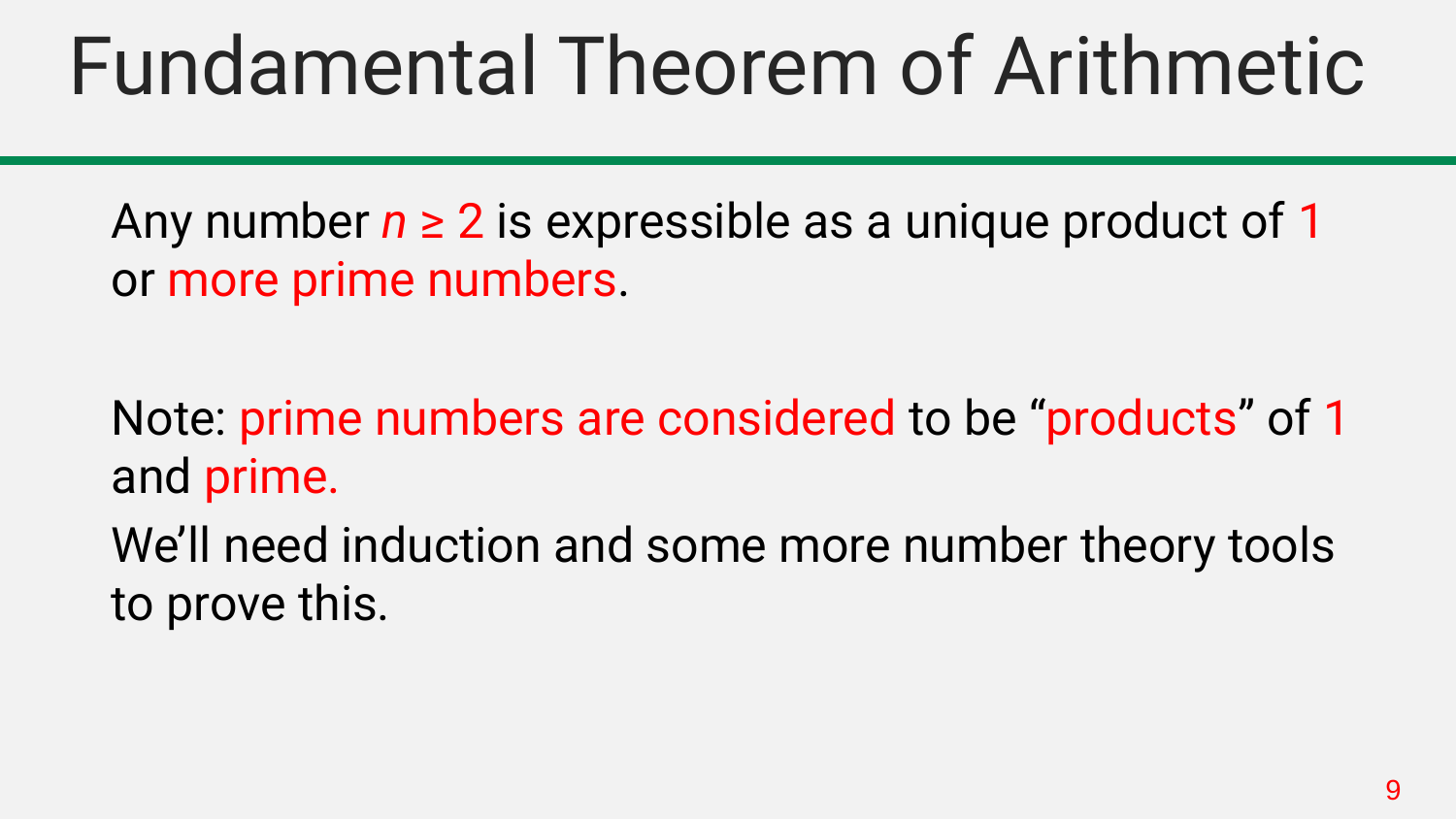

# Fundamental Theorem of Arithmetic
Any number n ≥ 2 is expressible as a unique product of 1 or more prime numbers.

Note: prime numbers are considered to be “products” of 1  and prime.
We’ll need induction and some more number theory tools to prove this.